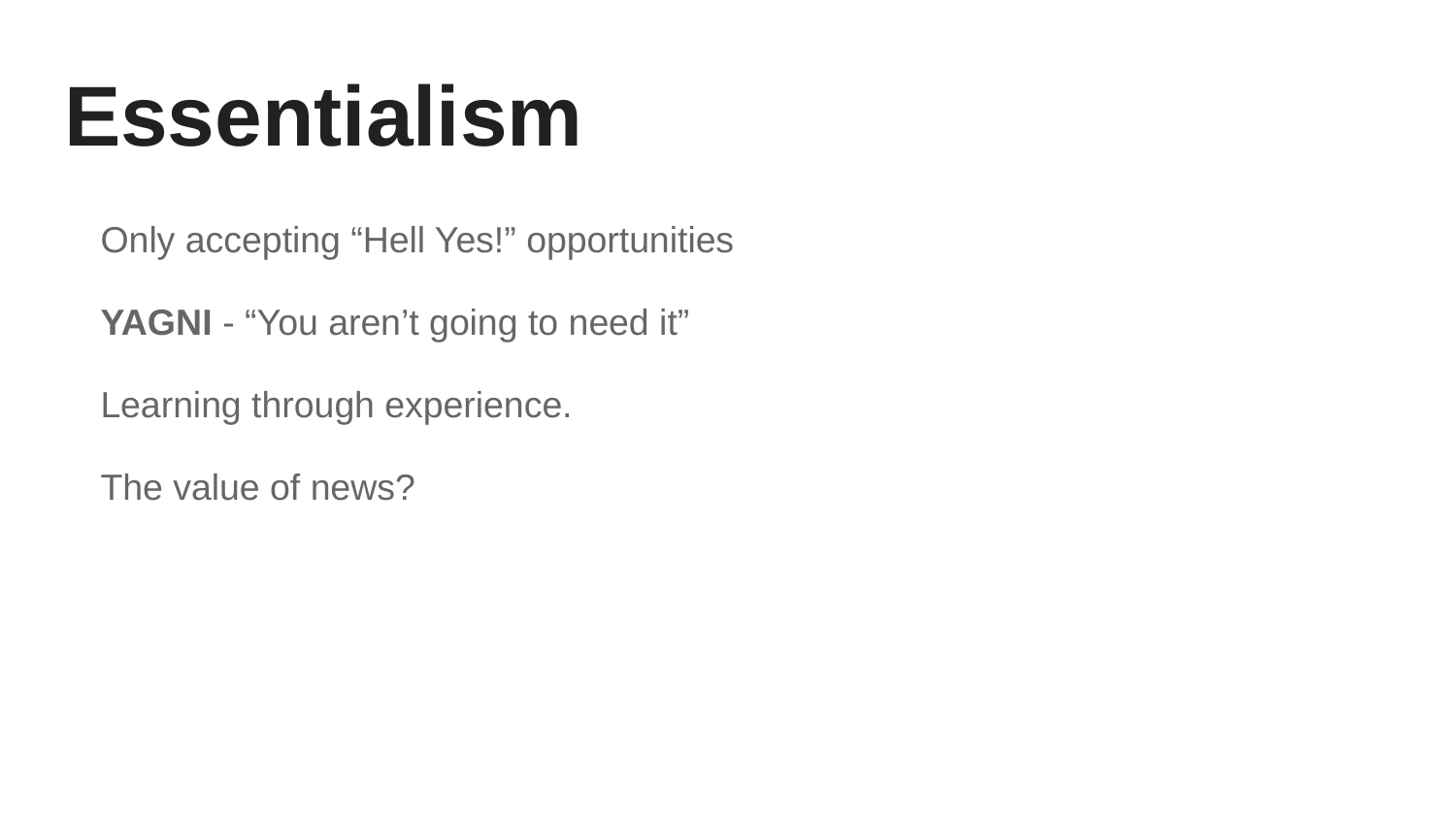

# Essentialism
Only accepting “Hell Yes!” opportunities
YAGNI - “You aren’t going to need it”
Learning through experience.
The value of news?